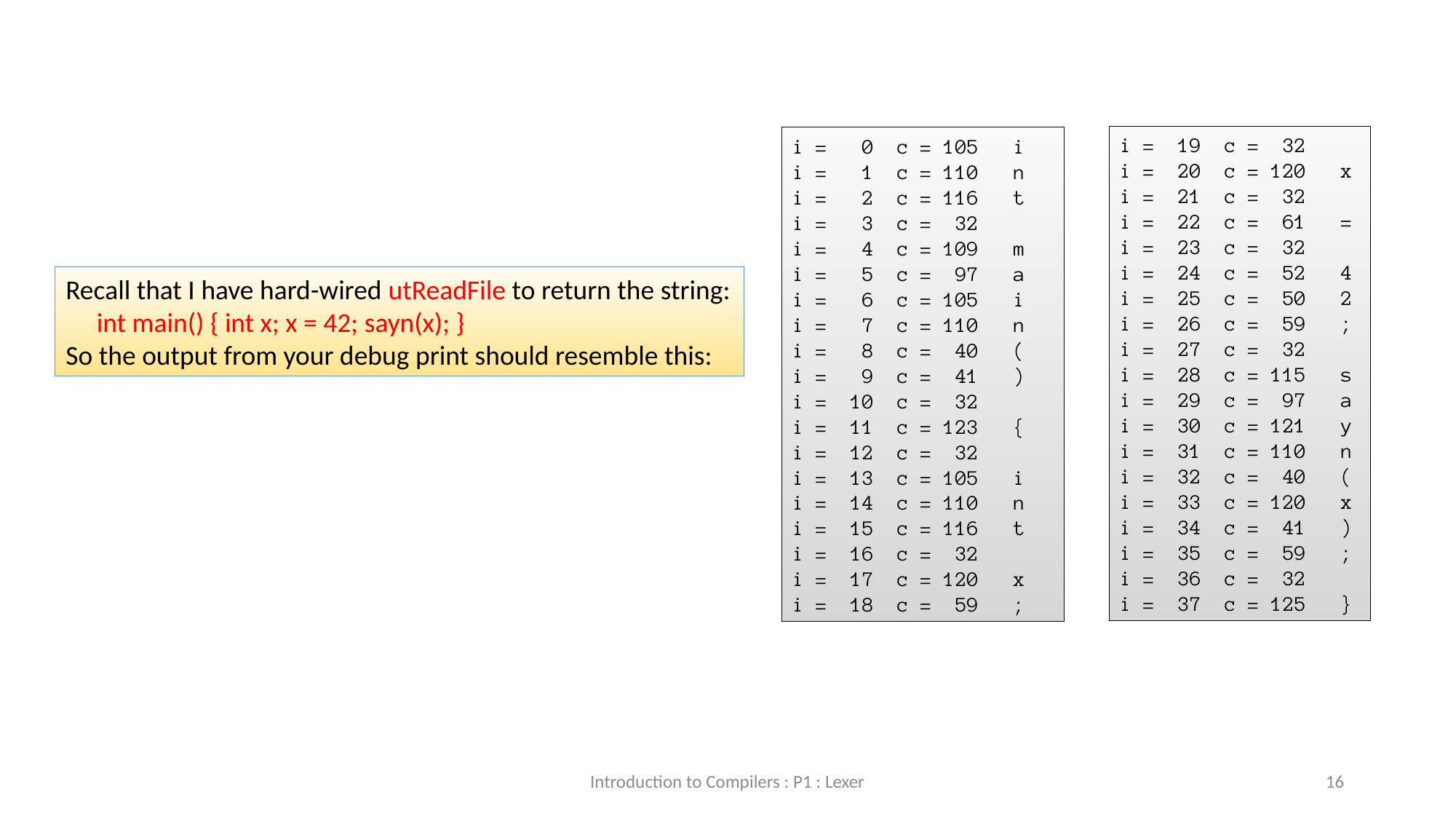

i =  19  c =  32
i =  20  c = 120   x
i =  21  c =  32
i =  22  c =  61   =
i =  23  c =  32
i =  24  c =  52   4
i =  25  c =  50   2
i =  26  c =  59   ;
i =  27  c =  32
i =  28  c = 115   s
i =  29  c =  97   a
i =  30  c = 121   y
i =  31  c = 110   n
i =  32  c =  40   (
i =  33  c = 120   x
i =  34  c =  41   )
i =  35  c =  59   ;
i =  36  c =  32
i =  37  c = 125   }
i =   0  c = 105   i
i =   1  c = 110   n
i =   2  c = 116   t
i =   3  c =  32
i =   4  c = 109   m
i =   5  c =  97   a
i =   6  c = 105   i
i =   7  c = 110   n
i =   8  c =  40   (
i =   9  c =  41   )
i =  10  c =  32
i =  11  c = 123   {
i =  12  c =  32
i =  13  c = 105   i
i =  14  c = 110   n
i =  15  c = 116   t
i =  16  c =  32
i =  17  c = 120   x
i =  18  c =  59   ;
Recall that I have hard-wired utReadFile to return the string:
     int main() { int x; x = 42; sayn(x); }
So the output from your debug print should resemble this:
Introduction to Compilers : P1 : Lexer
16